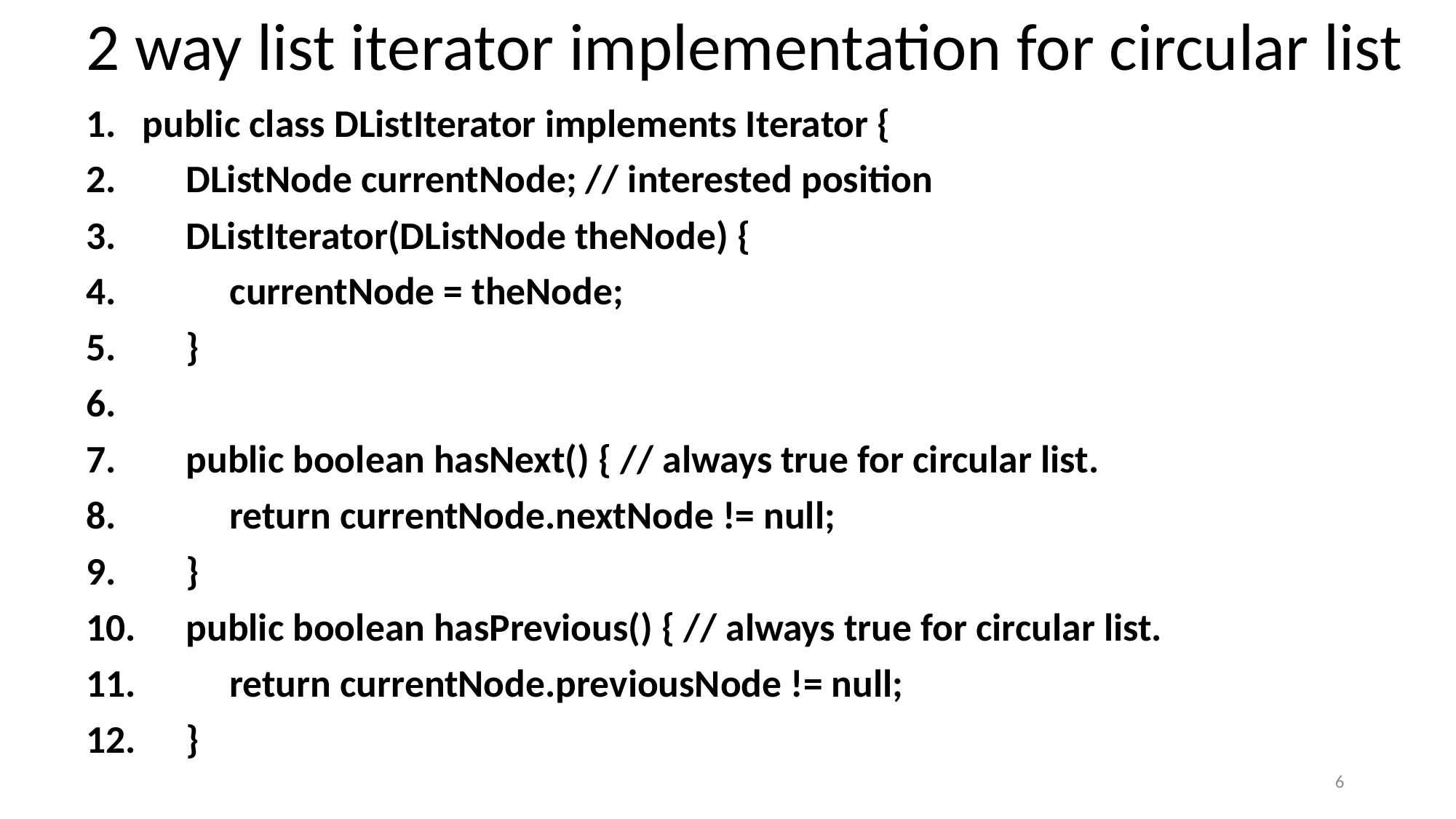

# 2 way list iterator implementation for circular list
public class DListIterator implements Iterator {
     DListNode currentNode; // interested position
     DListIterator(DListNode theNode) {
          currentNode = theNode;
     }

     public boolean hasNext() { // always true for circular list.
          return currentNode.nextNode != null;
     }
     public boolean hasPrevious() { // always true for circular list.
          return currentNode.previousNode != null;
     }
6